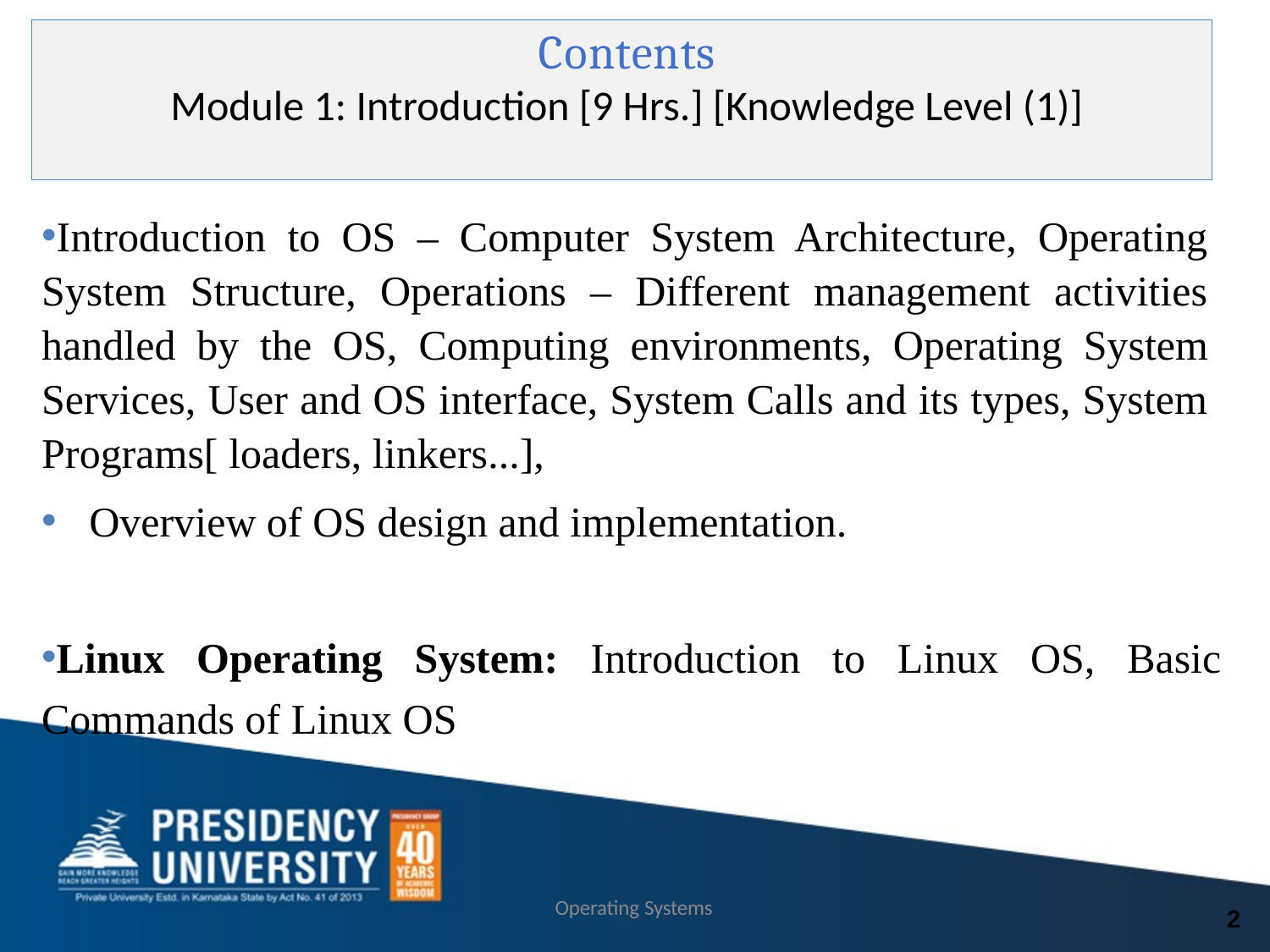

# Contents Module 1: Introduction [9 Hrs.] [Knowledge Level (1)]
Introduction to OS – Computer System Architecture, Operating System Structure, Operations – Different management activities handled by the OS, Computing environments, Operating System Services, User and OS interface, System Calls and its types, System Programs[ loaders, linkers...],
Overview of OS design and implementation.

Linux Operating System: Introduction to Linux OS, Basic Commands of Linux OS

Operating Systems
2